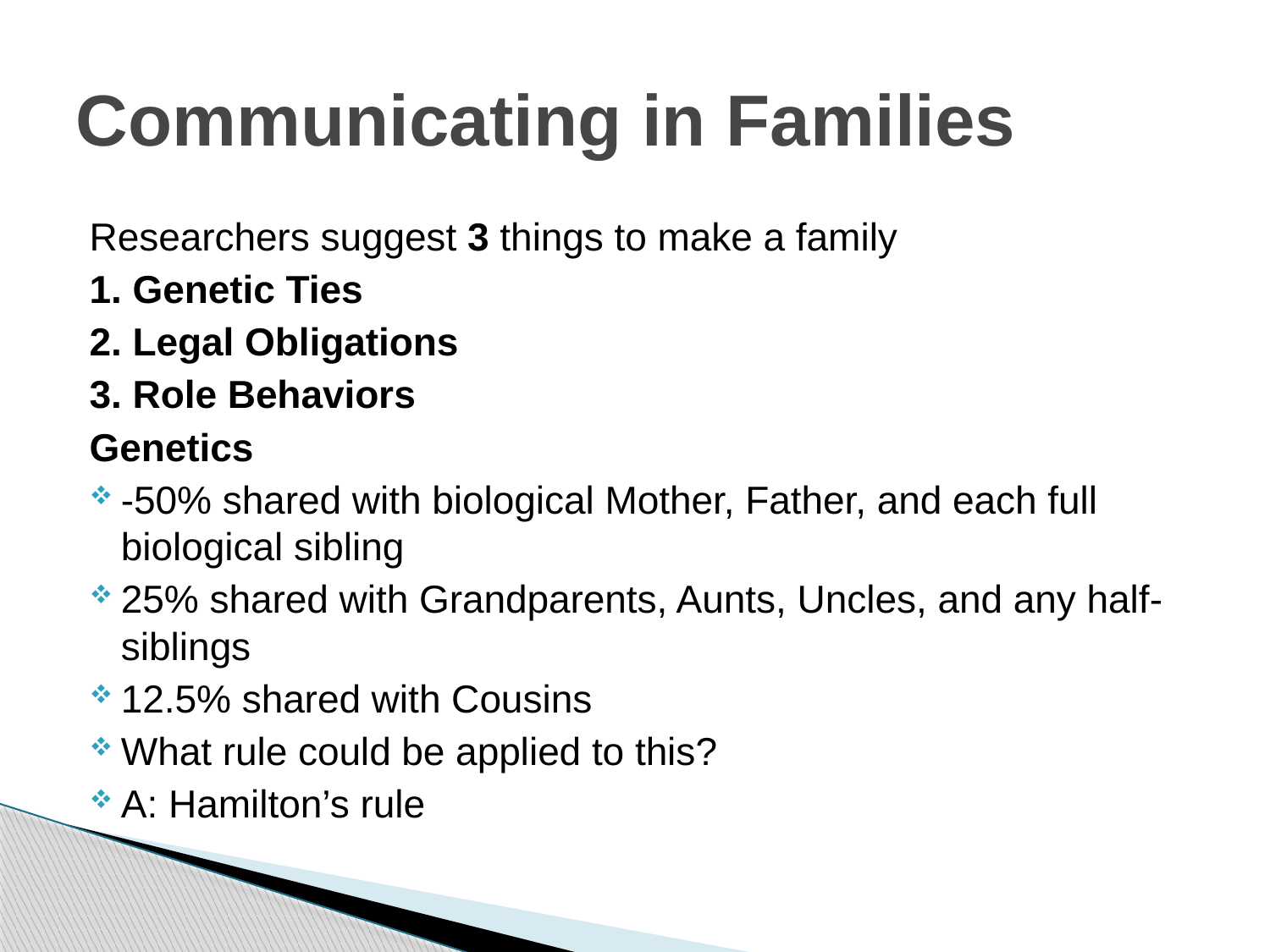

# Communicating in Families
Researchers suggest 3 things to make a family
1. Genetic Ties
2. Legal Obligations
3. Role Behaviors
Genetics
-50% shared with biological Mother, Father, and each full biological sibling
25% shared with Grandparents, Aunts, Uncles, and any half-siblings
12.5% shared with Cousins
What rule could be applied to this?
A: Hamilton’s rule